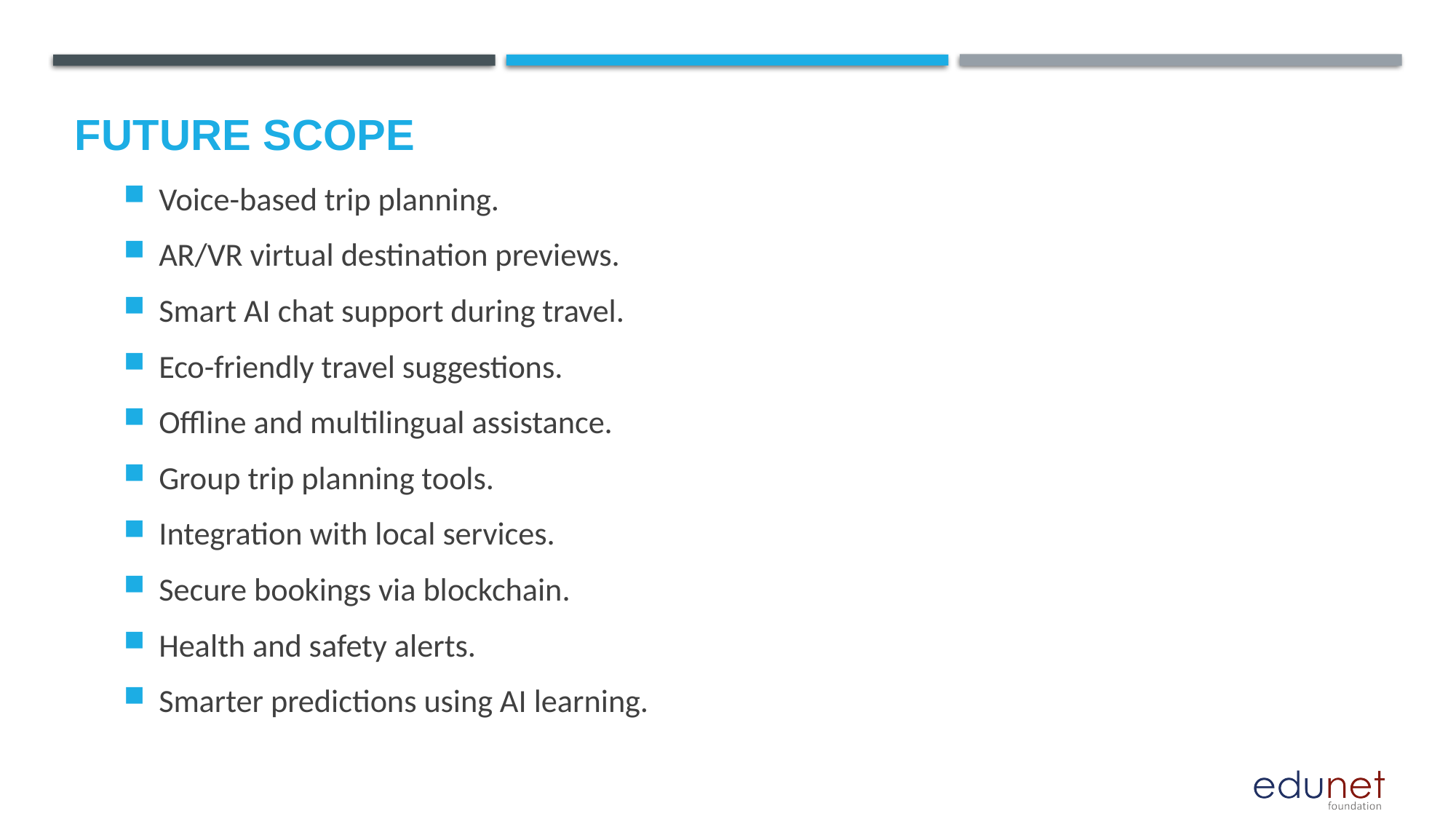

Future scope
Voice-based trip planning.
AR/VR virtual destination previews.
Smart AI chat support during travel.
Eco-friendly travel suggestions.
Offline and multilingual assistance.
Group trip planning tools.
Integration with local services.
Secure bookings via blockchain.
Health and safety alerts.
Smarter predictions using AI learning.